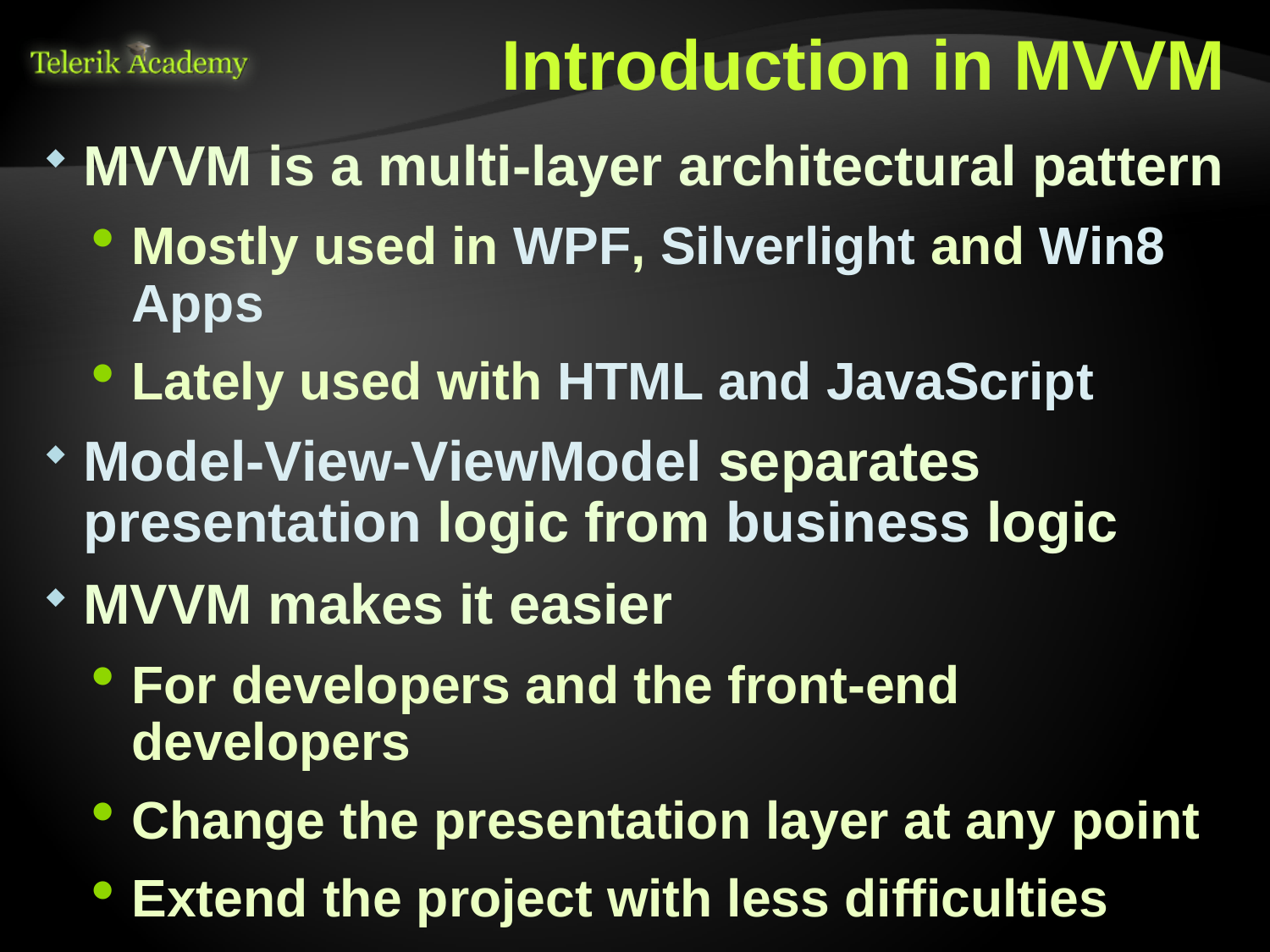

# Introduction in MVVM
MVVM is a multi-layer architectural pattern
Mostly used in WPF, Silverlight and Win8 Apps
Lately used with HTML and JavaScript
Model-View-ViewModel separates presentation logic from business logic
MVVM makes it easier
For developers and the front-end developers
Change the presentation layer at any point
Extend the project with less difficulties
Testing components